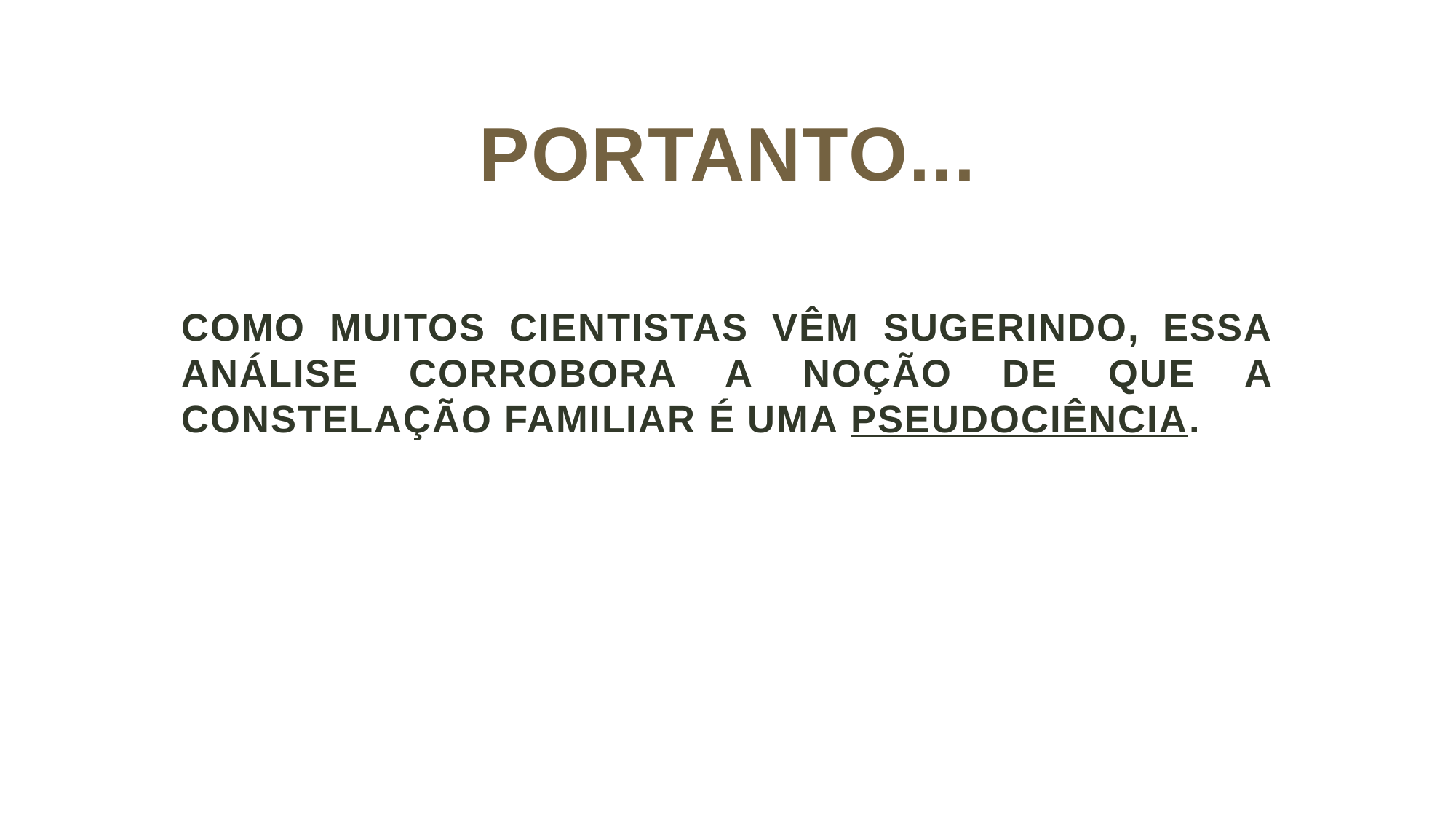

Portanto...

# COMO MUITOS CIENTISTAS VÊM SUGERINDO, essa análise corrobora a noção de QUE A Constelação familiar É UMA PSEUDOCIÊNCIA.